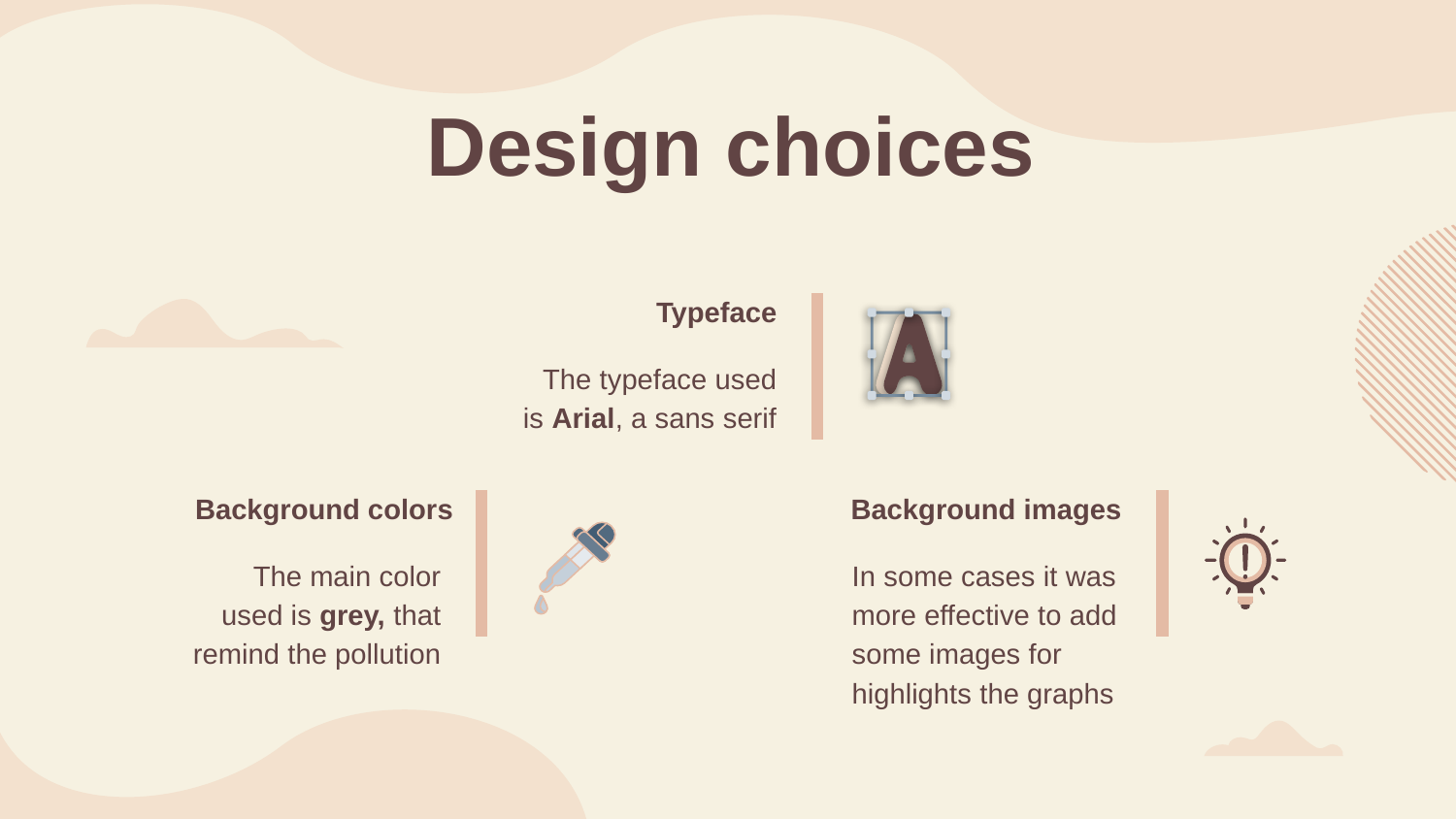

# Design choices
Typeface

The typeface used is Arial, a sans serif
Background colors
Background images

The main color used is grey, that remind the pollution
In some cases it was more effective to add some images for highlights the graphs